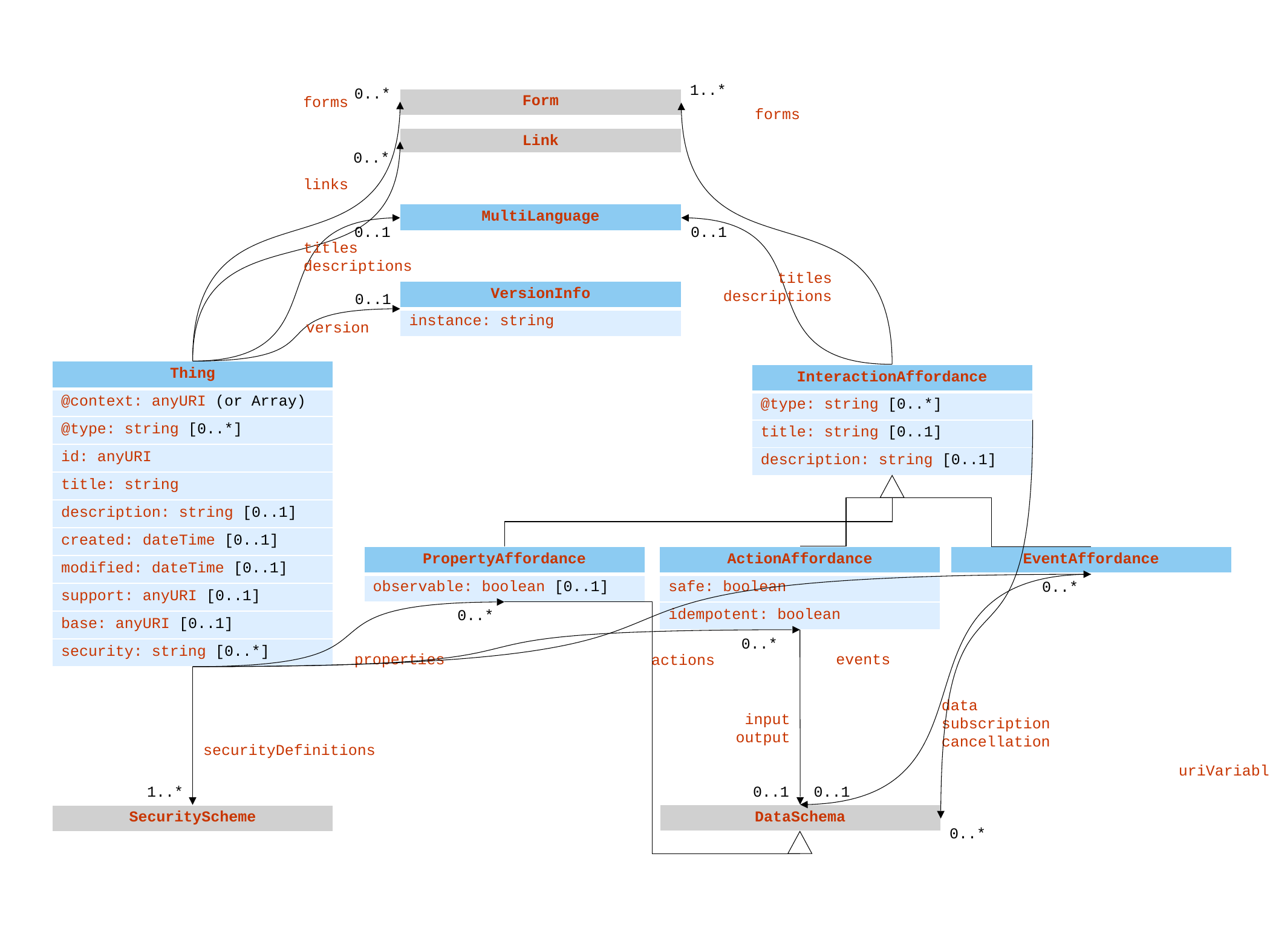

1..*
forms
0..*
forms
| Form |
| --- |
| Link |
| --- |
links
0..*
| MultiLanguage |
| --- |
0..1
titles
descriptions
titles
descriptions
0..1
| VersionInfo |
| --- |
| instance: string |
0..1
version
| Thing |
| --- |
| @context: anyURI (or Array) |
| @type: string [0..\*] |
| id: anyURI |
| title: string |
| description: string [0..1] |
| created: dateTime [0..1] |
| modified: dateTime [0..1] |
| support: anyURI [0..1] |
| base: anyURI [0..1] |
| security: string [0..\*] |
| InteractionAffordance |
| --- |
| @type: string [0..\*] |
| title: string [0..1] |
| description: string [0..1] |
uriVariable
0..*

| PropertyAffordance |
| --- |
| observable: boolean [0..1] |
| ActionAffordance |
| --- |
| safe: boolean |
| idempotent: boolean |
| EventAffordance |
| --- |
0..*
events
data
subscription
cancellation
0..1
0..*
properties
0..*
actions
input
output
0..1
securityDefinitions
1..*
| DataSchema |
| --- |
| SecurityScheme |
| --- |